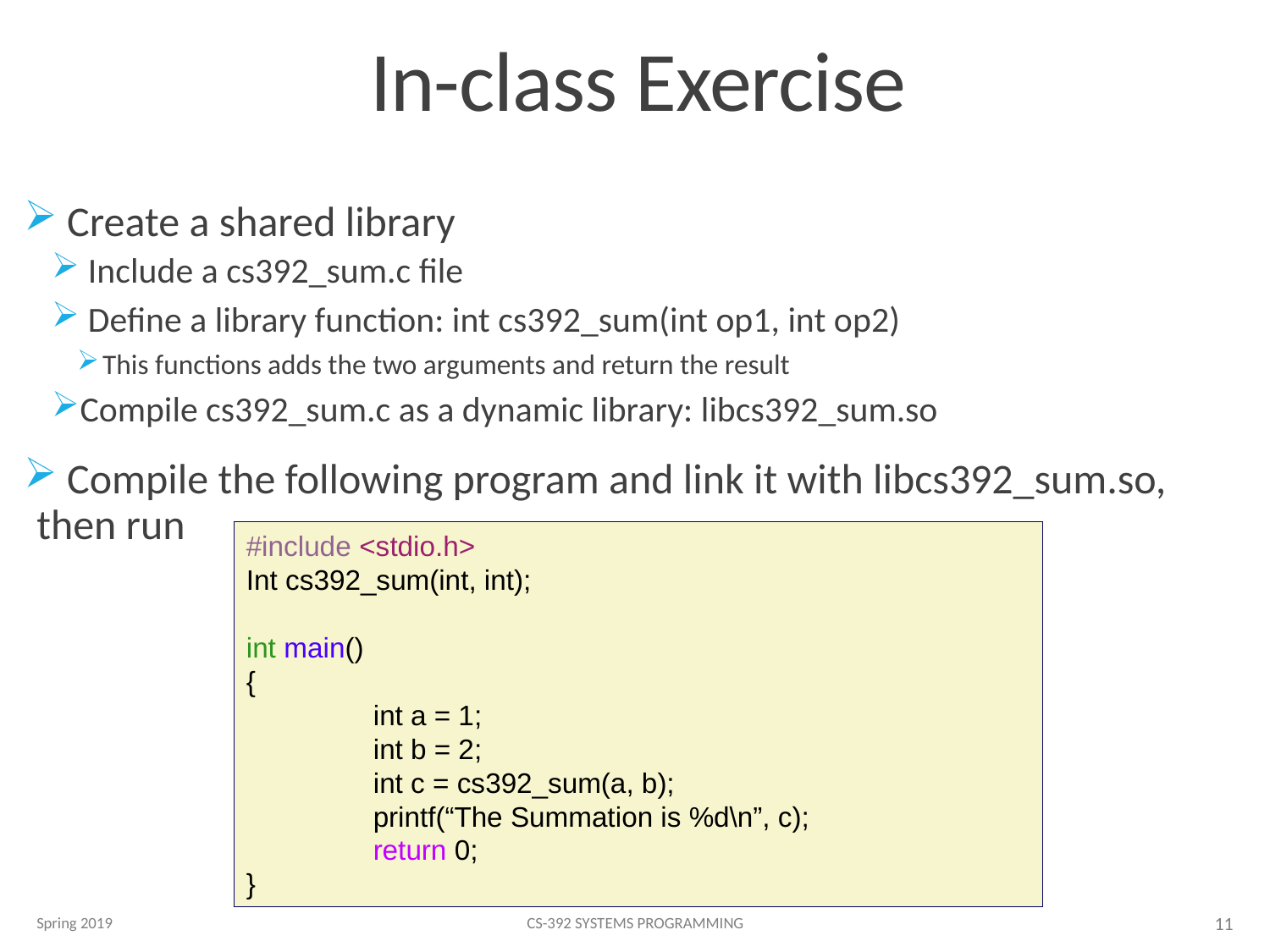

# In-class Exercise
 Create a shared library
 Include a cs392_sum.c file
 Define a library function: int cs392_sum(int op1, int op2)
This functions adds the two arguments and return the result
Compile cs392_sum.c as a dynamic library: libcs392_sum.so
 Compile the following program and link it with libcs392_sum.so, then run

#include <stdio.h>
Int cs392_sum(int, int);

int main()
{
	int a = 1;
	int b = 2;
	int c = cs392_sum(a, b);
	printf(“The Summation is %d\n”, c);
	return 0;
}
Spring 2019
CS-392 Systems Programming
11